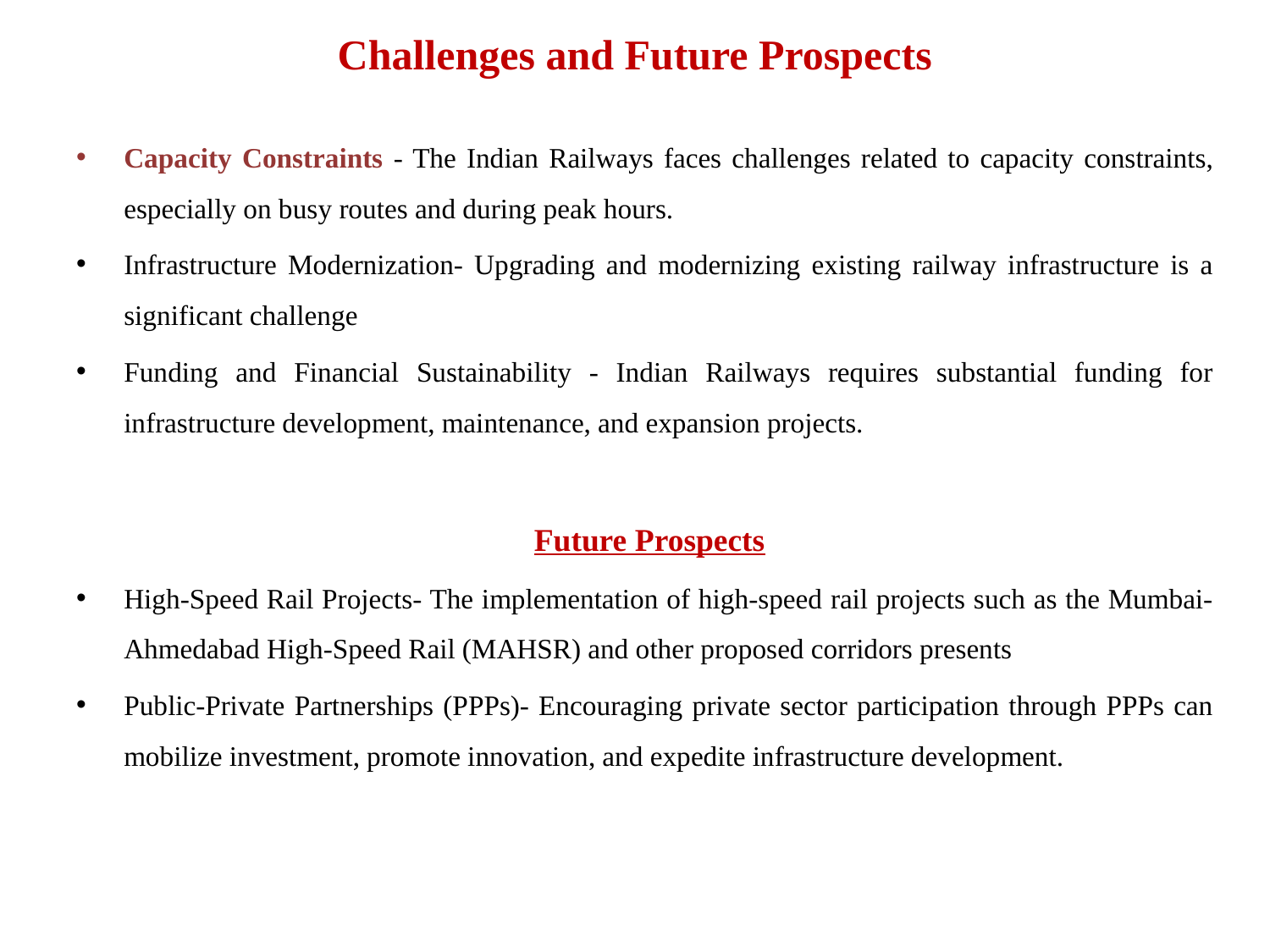

# Challenges and Future Prospects
Capacity Constraints - The Indian Railways faces challenges related to capacity constraints, especially on busy routes and during peak hours.
Infrastructure Modernization- Upgrading and modernizing existing railway infrastructure is a significant challenge
Funding and Financial Sustainability - Indian Railways requires substantial funding for infrastructure development, maintenance, and expansion projects.

 Future Prospects
High-Speed Rail Projects- The implementation of high-speed rail projects such as the Mumbai-Ahmedabad High-Speed Rail (MAHSR) and other proposed corridors presents
Public-Private Partnerships (PPPs)- Encouraging private sector participation through PPPs can mobilize investment, promote innovation, and expedite infrastructure development.